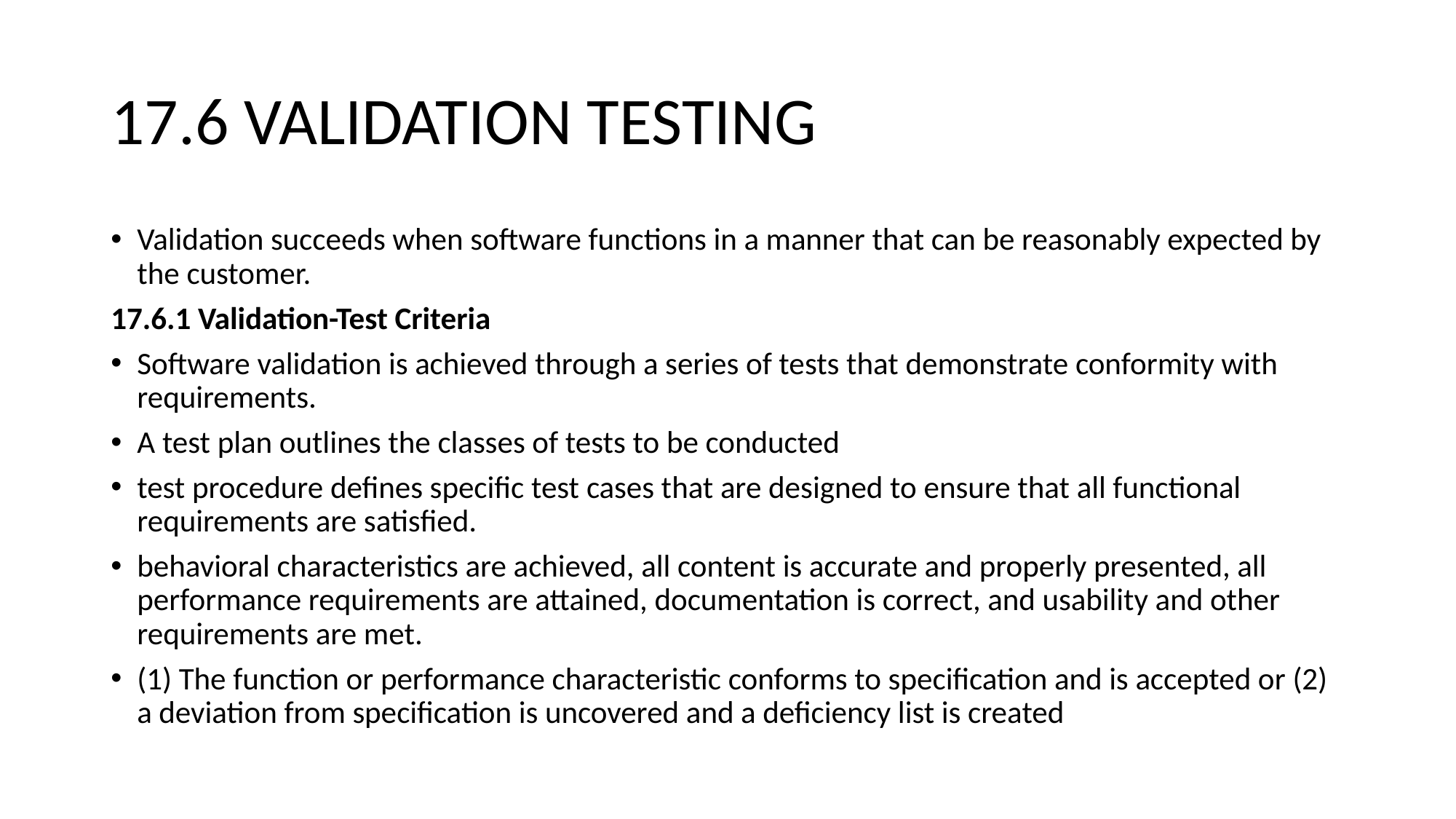

# 17.6 VALIDATION TESTING
Validation succeeds when software functions in a manner that can be reasonably expected by the customer.
17.6.1 Validation-Test Criteria
Software validation is achieved through a series of tests that demonstrate conformity with requirements.
A test plan outlines the classes of tests to be conducted
test procedure defines specific test cases that are designed to ensure that all functional requirements are satisfied.
behavioral characteristics are achieved, all content is accurate and properly presented, all performance requirements are attained, documentation is correct, and usability and other requirements are met.
(1) The function or performance characteristic conforms to specification and is accepted or (2) a deviation from specification is uncovered and a deficiency list is created